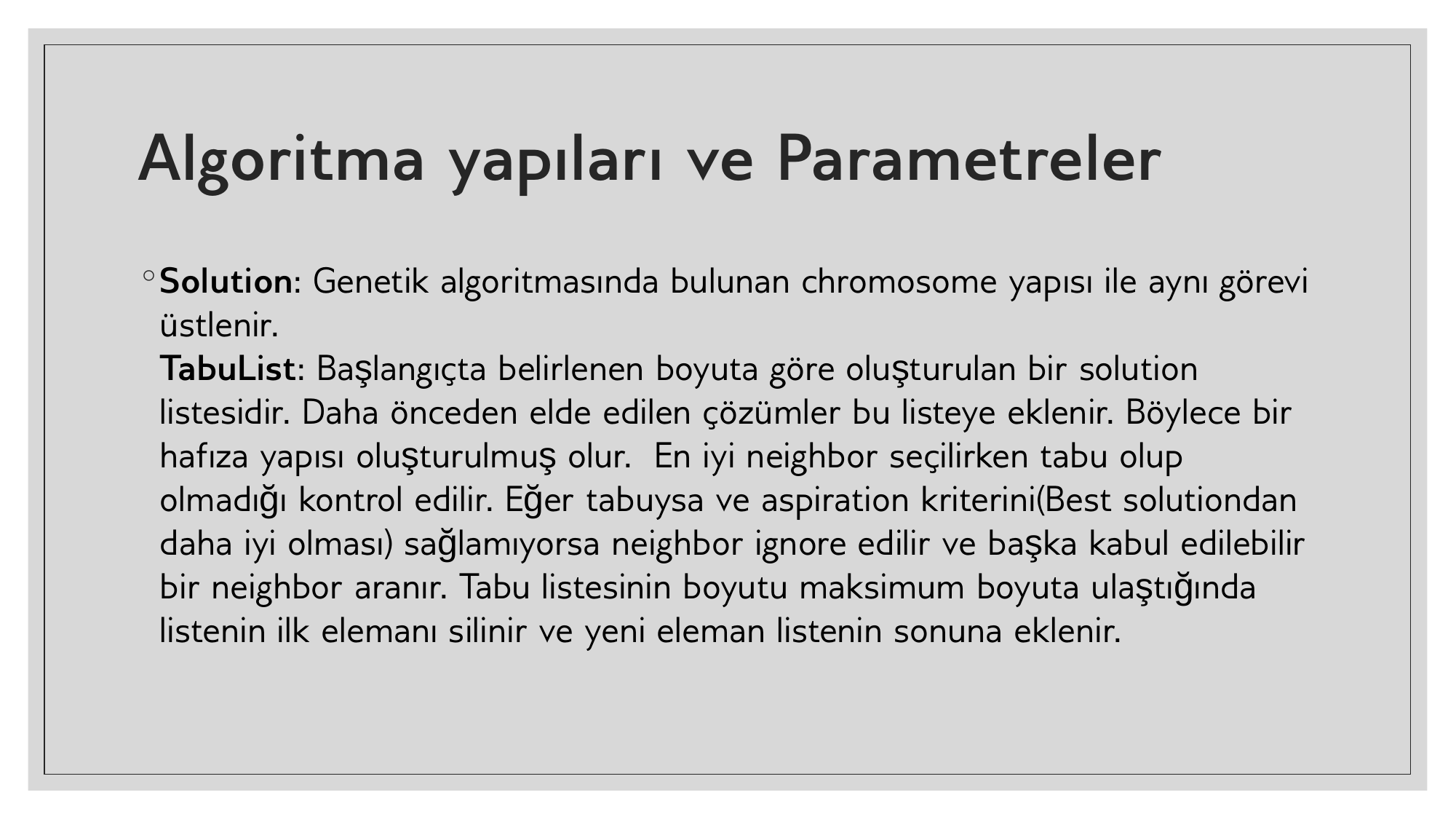

# Algoritma yapıları ve Parametreler
Solution: Genetik algoritmasında bulunan chromosome yapısı ile aynı görevi
üstlenir.
TabuList: Başlangıçta belirlenen boyuta göre oluşturulan bir solution listesidir. Daha önceden elde edilen çözümler bu listeye eklenir. Böylece bir hafıza yapısı oluşturulmuş olur.  En iyi neighbor seçilirken tabu olup olmadığı kontrol edilir. Eğer tabuysa ve aspiration kriterini(Best solutiondan daha iyi olması) sağlamıyorsa neighbor ignore edilir ve başka kabul edilebilir bir neighbor aranır. Tabu listesinin boyutu maksimum boyuta ulaştığında listenin ilk elemanı silinir ve yeni eleman listenin sonuna eklenir.